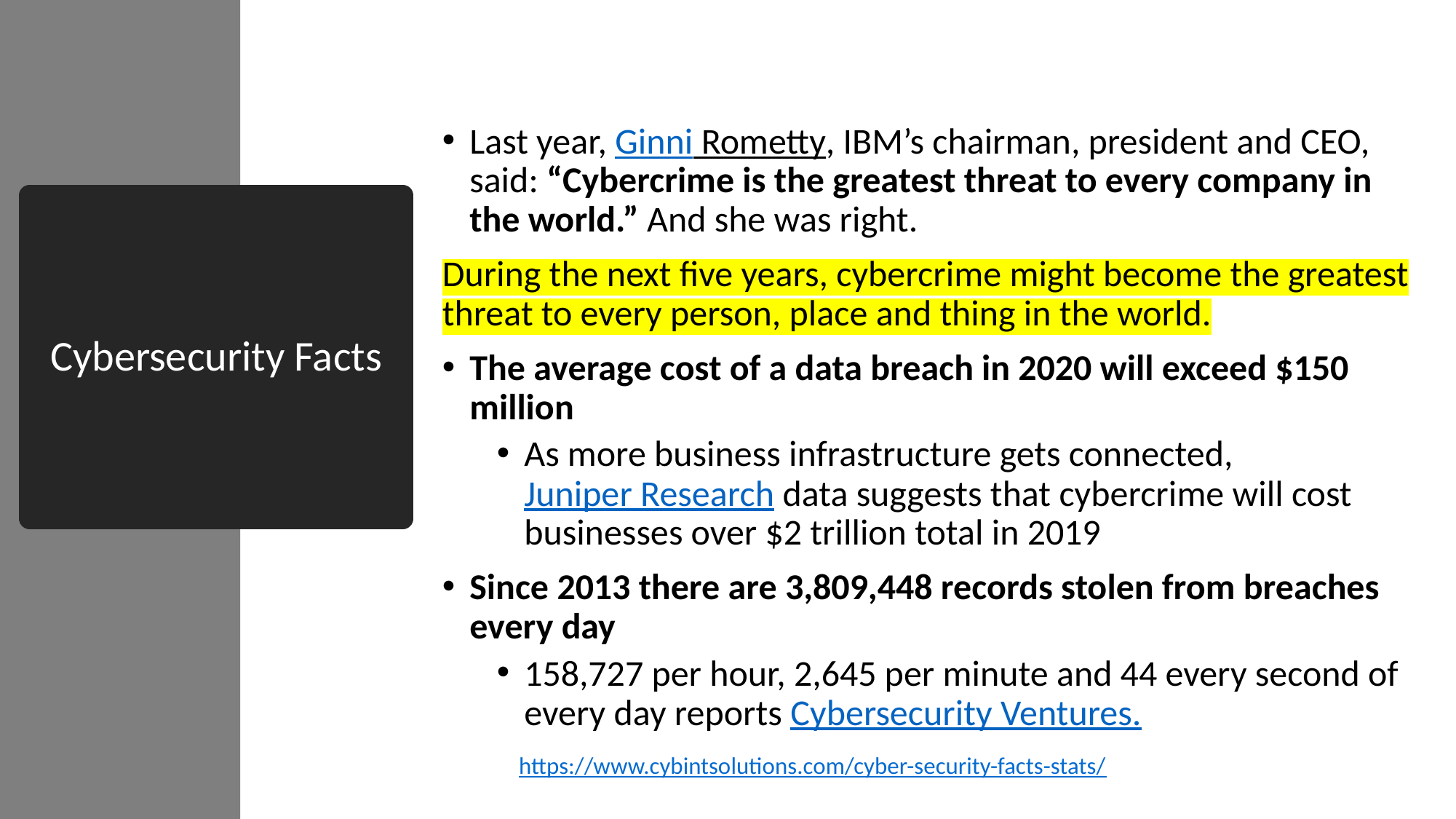

Last year, Ginni Rometty, IBM’s chairman, president and CEO, said: “Cybercrime is the greatest threat to every company in the world.” And she was right.
During the next five years, cybercrime might become the greatest threat to every person, place and thing in the world.
The average cost of a data breach in 2020 will exceed $150 million
As more business infrastructure gets connected, Juniper Research data suggests that cybercrime will cost businesses over $2 trillion total in 2019
Since 2013 there are 3,809,448 records stolen from breaches every day
158,727 per hour, 2,645 per minute and 44 every second of every day reports Cybersecurity Ventures.
# Cybersecurity Facts
https://www.cybintsolutions.com/cyber-security-facts-stats/